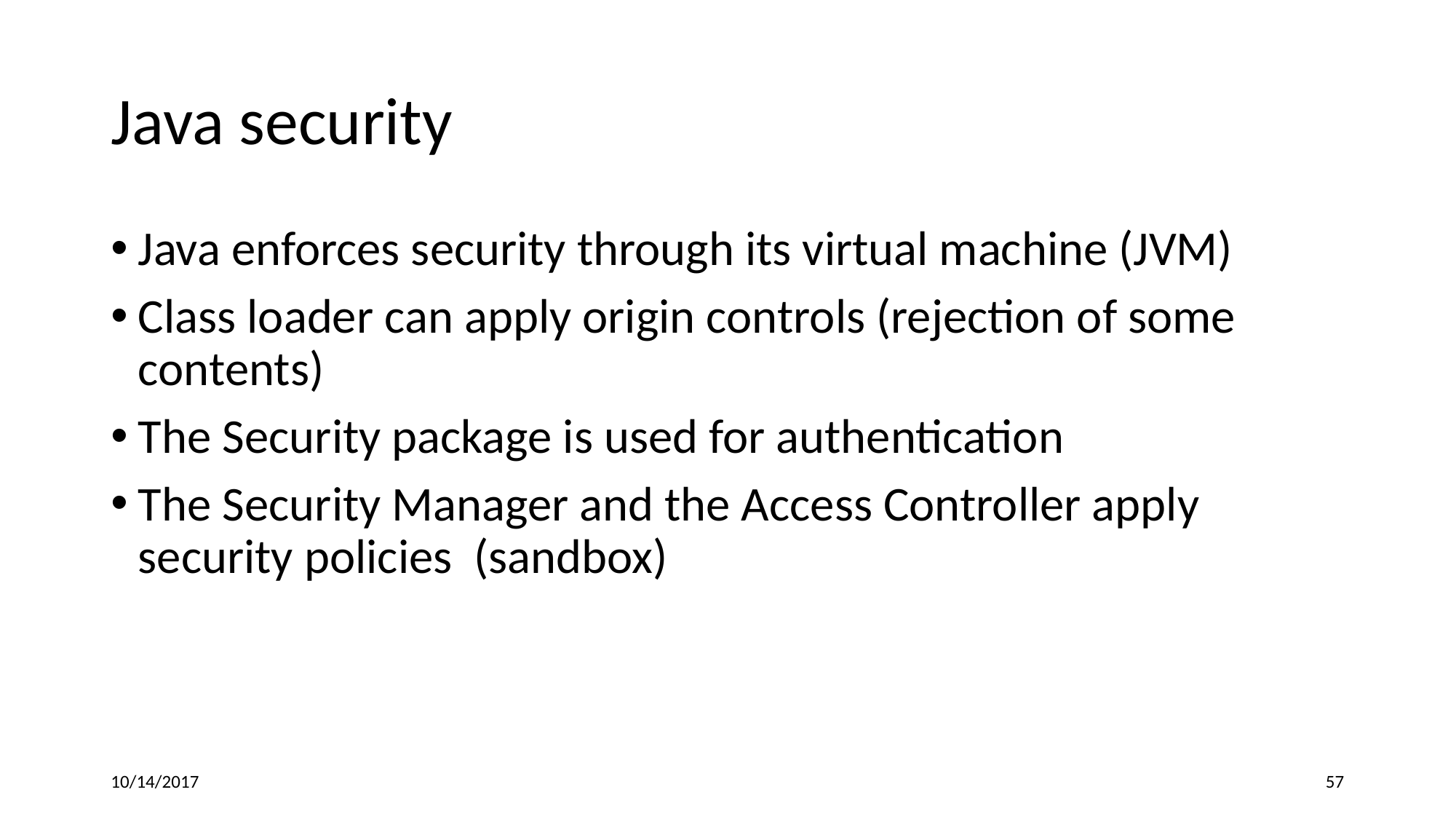

Java security
Java enforces security through its virtual machine (JVM)
Class loader can apply origin controls (rejection of some contents)
The Security package is used for authentication
The Security Manager and the Access Controller apply security policies  (sandbox)
10/14/2017
57